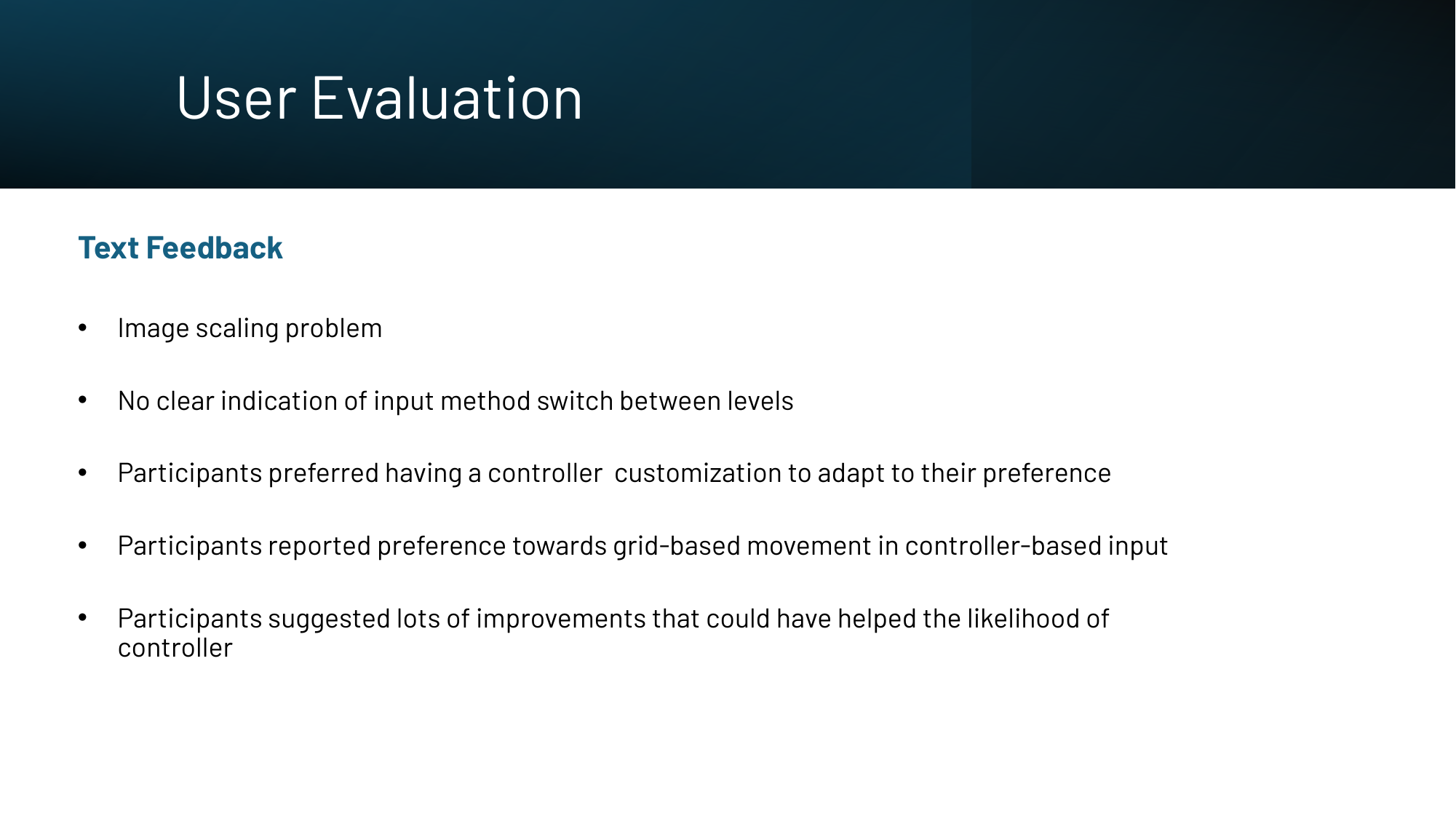

# User Evaluation
Text Feedback

Image scaling problem

No clear indication of input method switch between levels

Participants preferred having a controller  customization to adapt to their preference

Participants reported preference towards grid-based movement in controller-based input

Participants suggested lots of improvements that could have helped the likelihood of controller

18
Nasim Khatib - Comparison of Controller-Based vs. Touch-Based Input on Large Displays - BA Final Talk